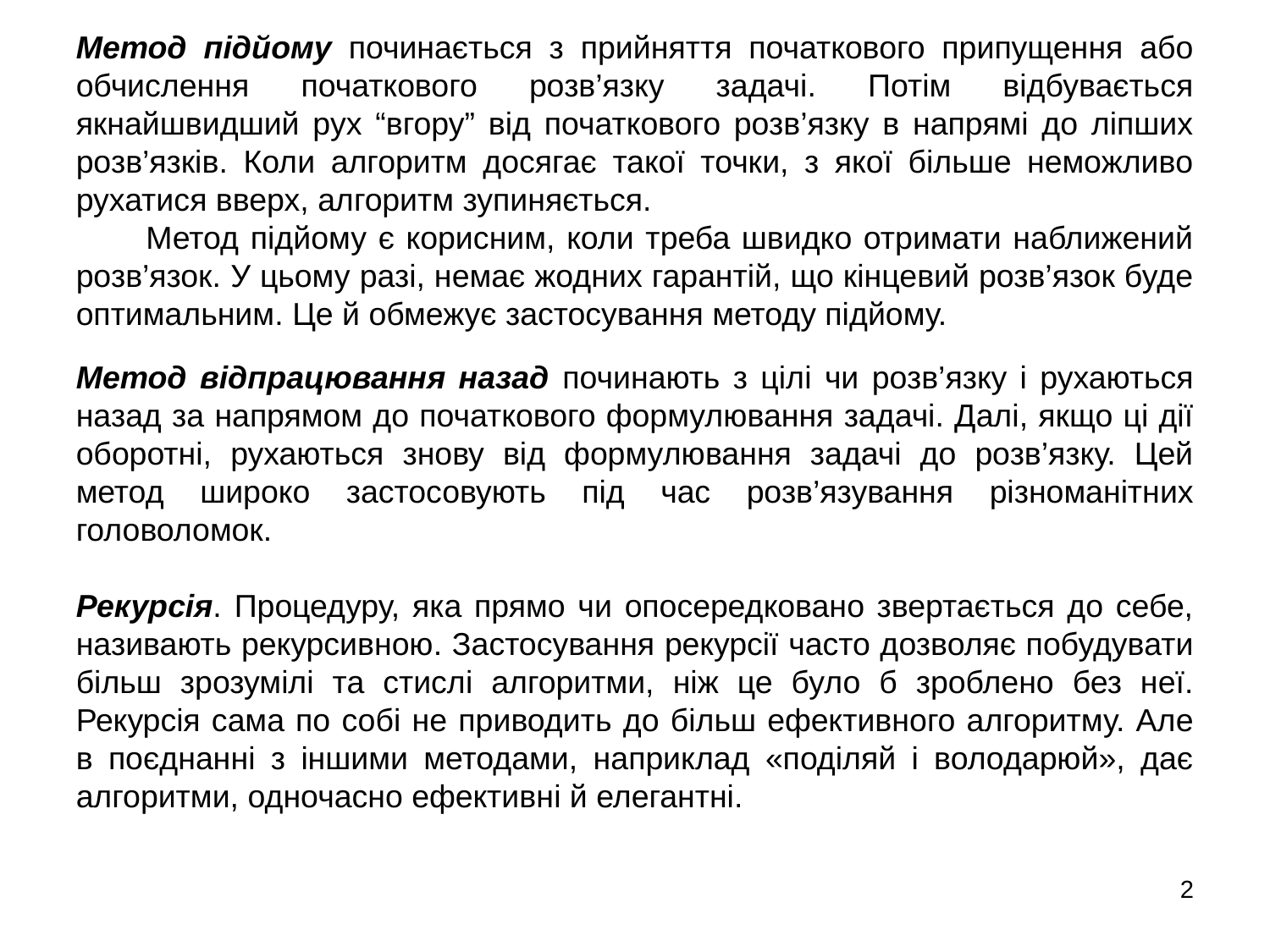

Метод підйому починається з прийняття початкового припущення або обчислення початкового розв’язку задачі. Потім відбувається якнайшвидший рух “вгору” від початкового розв’язку в напрямі до ліпших розв’язків. Коли алгоритм досягає такої точки, з якої більше неможливо рухатися вверх, алгоритм зупиняється.
      Метод підйому є корисним, коли треба швидко отримати наближений розв’язок. У цьому разі, немає жодних гарантій, що кінцевий розв’язок буде оптимальним. Це й обмежує застосування методу підйому.
Метод відпрацювання назад починають з цілі чи розв’язку і рухаються назад за напрямом до початкового формулювання задачі. Далі, якщо ці дії оборотні, рухаються знову від формулювання задачі до розв’язку. Цей метод широко застосовують під час розв’язування різноманітних головоломок.

Рекурсія. Процедуру, яка прямо чи опосередковано звертається до себе, називають рекурсивною. Застосування рекурсії часто дозволяє побудувати більш зрозумілі та стислі алгоритми, ніж це було б зроблено без неї. Рекурсія сама по собі не приводить до більш ефективного алгоритму. Але в поєднанні з іншими методами, наприклад «поділяй і володарюй», дає алгоритми, одночасно ефективні й елегантні.
2